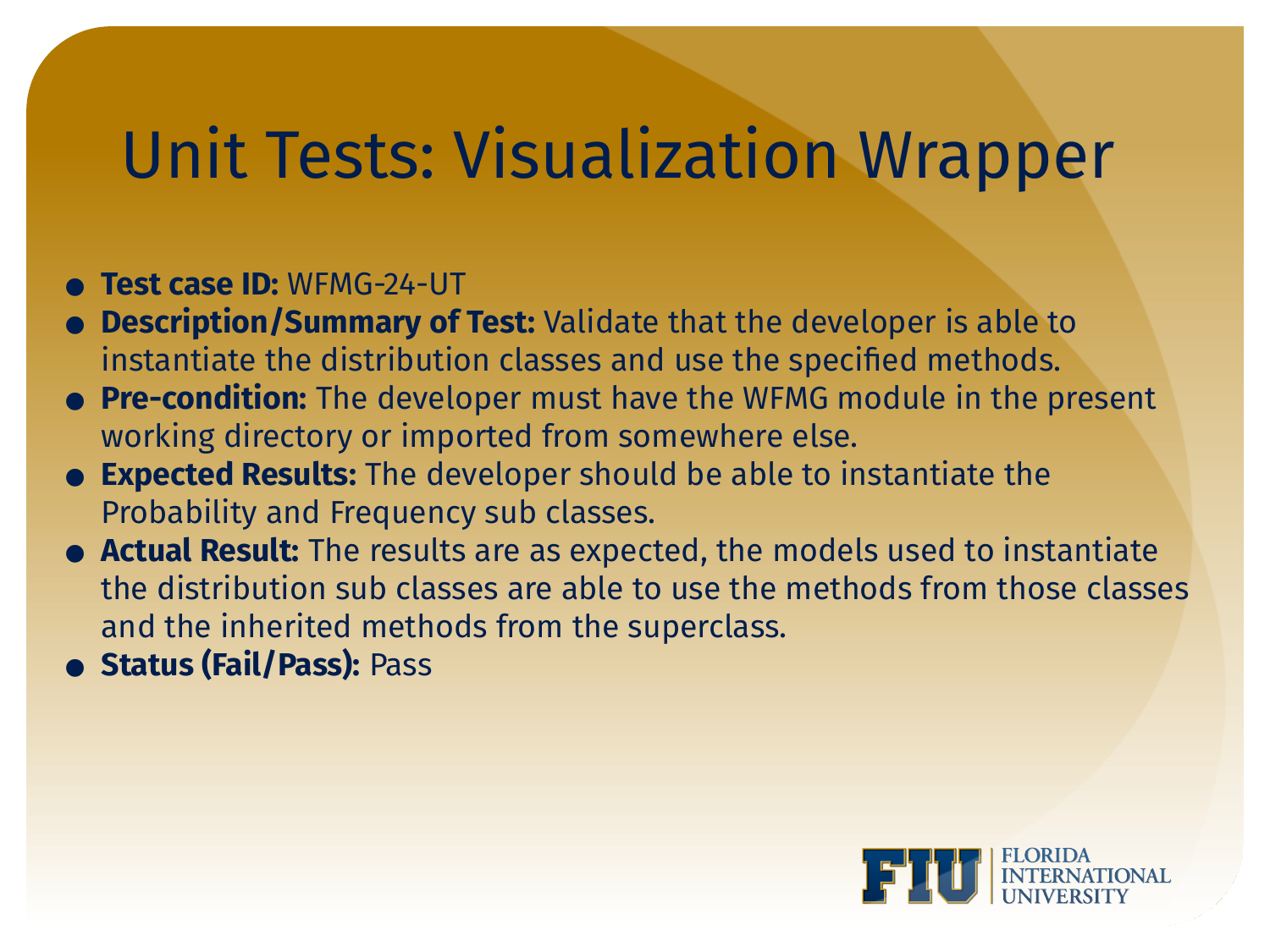

# Unit Tests: Visualization Wrapper
Test case ID: WFMG-24-UT
Description/Summary of Test: Validate that the developer is able to instantiate the distribution classes and use the specified methods.
Pre-condition: The developer must have the WFMG module in the present working directory or imported from somewhere else.
Expected Results: The developer should be able to instantiate the Probability and Frequency sub classes.
Actual Result: The results are as expected, the models used to instantiate the distribution sub classes are able to use the methods from those classes and the inherited methods from the superclass.
Status (Fail/Pass): Pass